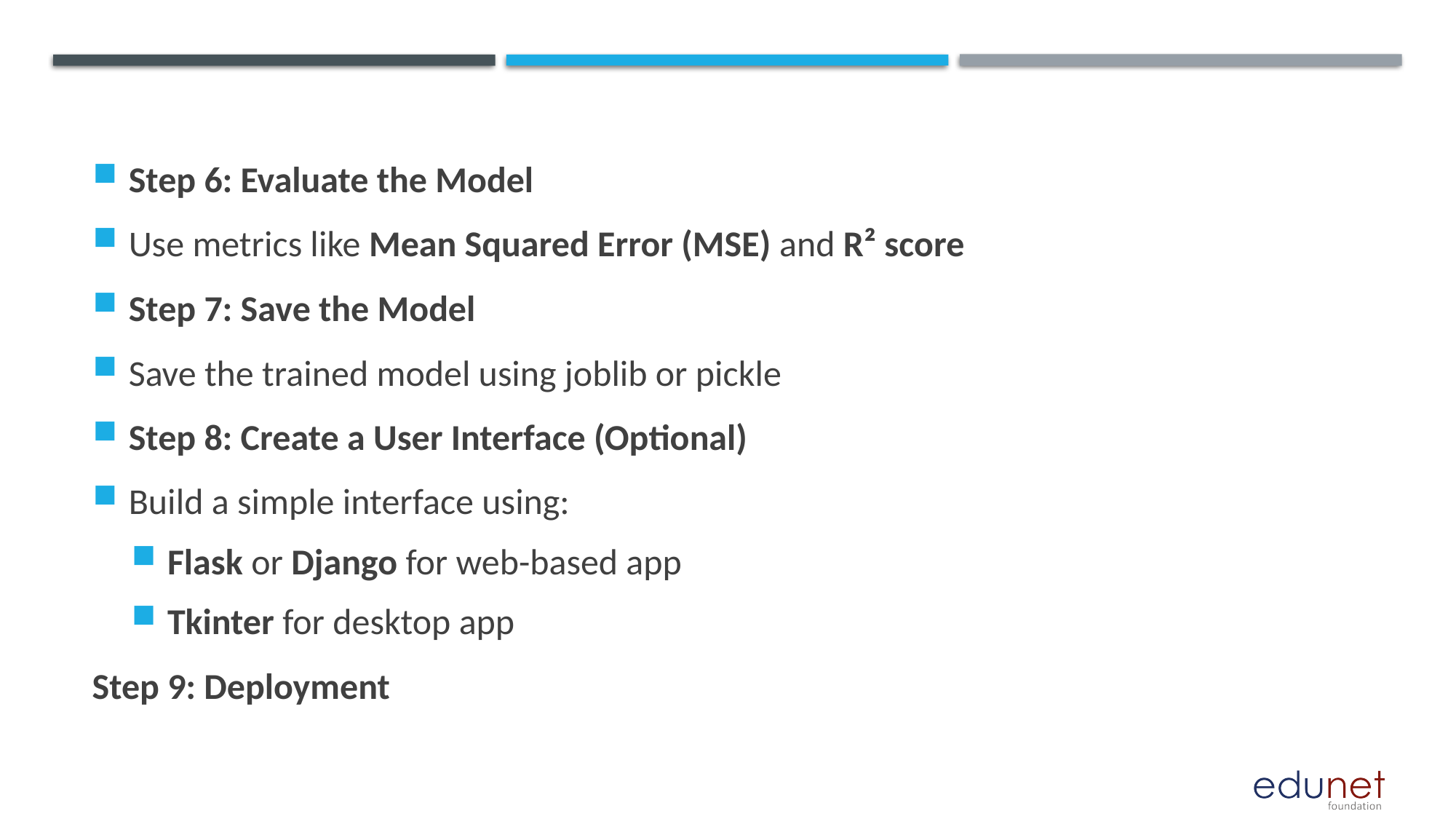

Step 6: Evaluate the Model
Use metrics like Mean Squared Error (MSE) and R² score
Step 7: Save the Model
Save the trained model using joblib or pickle
Step 8: Create a User Interface (Optional)
Build a simple interface using:
Flask or Django for web-based app
Tkinter for desktop app
Step 9: Deployment